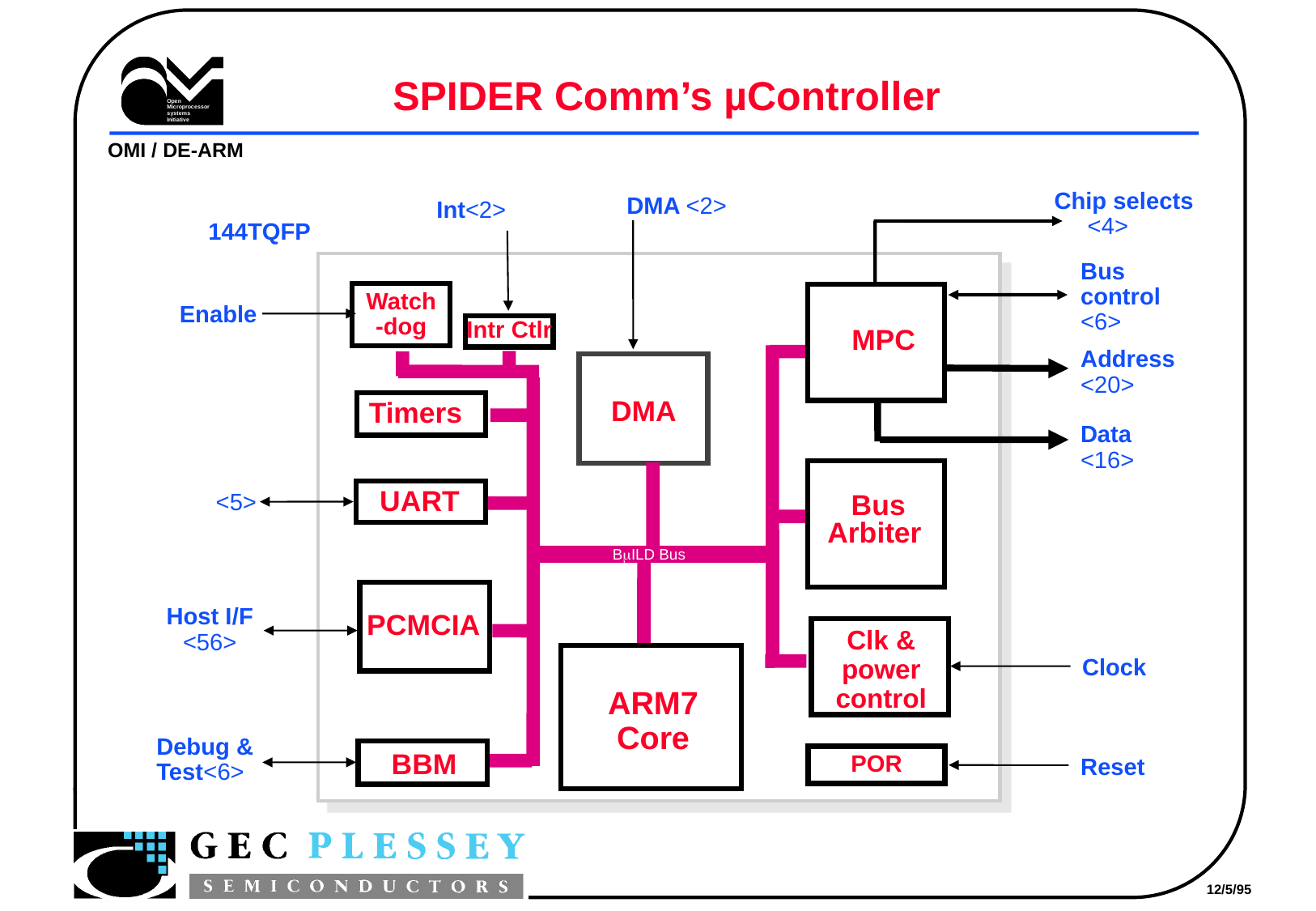

# SPIDER Comm’s µController
Chip selects
     <4>
DMA <2>
Int<2>
144TQFP

Bus
control
<6>

Watch-dog

Enable
Intr Ctlr

MPC
Address
<20>

DMA

Timers

Data
<16>

UART

<5>
 Bus
Arbiter

BμILD Bus

Host I/F
<56>
PCMCIA

Clk & power control

Clock

ARM7
Core
Debug &
Test<6>

BBM
POR

Reset